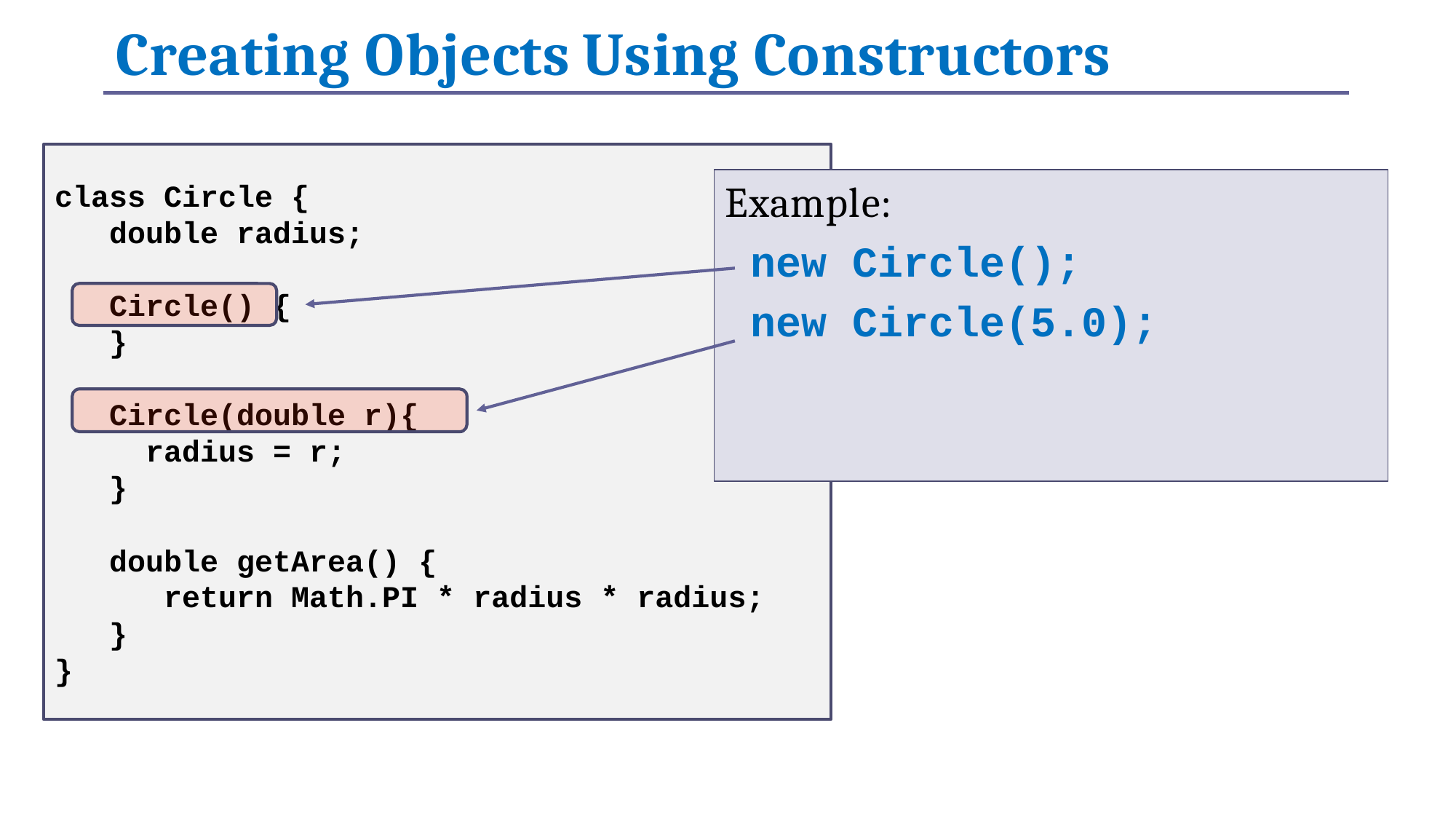

# Creating Objects Using Constructors
class Circle {
double radius;

Circle() {
}

Circle(double r){
  radius = r;
}

double getArea() {
   return Math.PI * radius * radius;
}
}
Example:
 new Circle();
 new Circle(5.0);